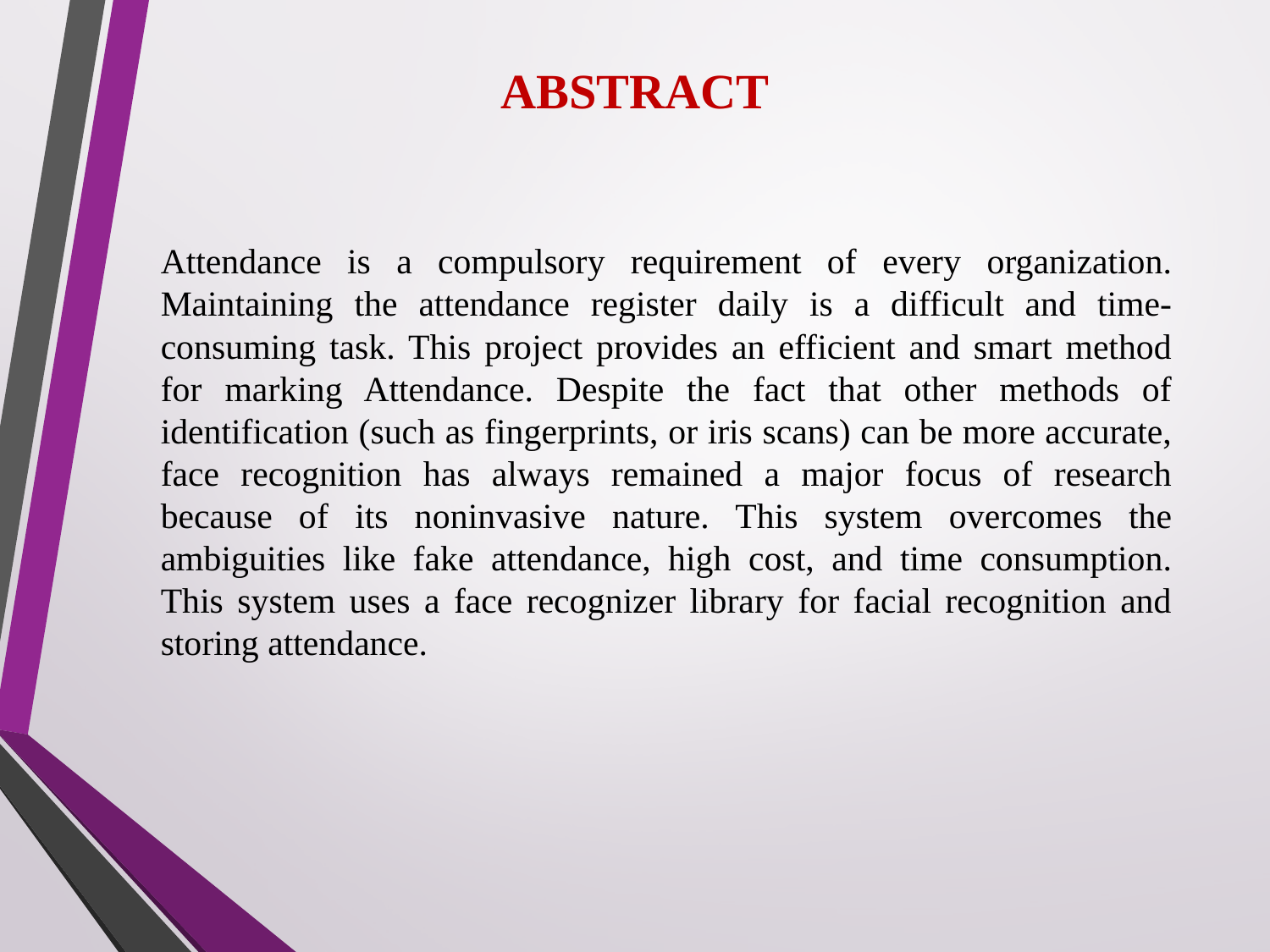

ABSTRACT
Attendance is a compulsory requirement of every organization. Maintaining the attendance register daily is a difficult and time-consuming task. This project provides an efficient and smart method for marking Attendance. Despite the fact that other methods of identification (such as fingerprints, or iris scans) can be more accurate, face recognition has always remained a major focus of research because of its noninvasive nature. This system overcomes the ambiguities like fake attendance, high cost, and time consumption. This system uses a face recognizer library for facial recognition and storing attendance.